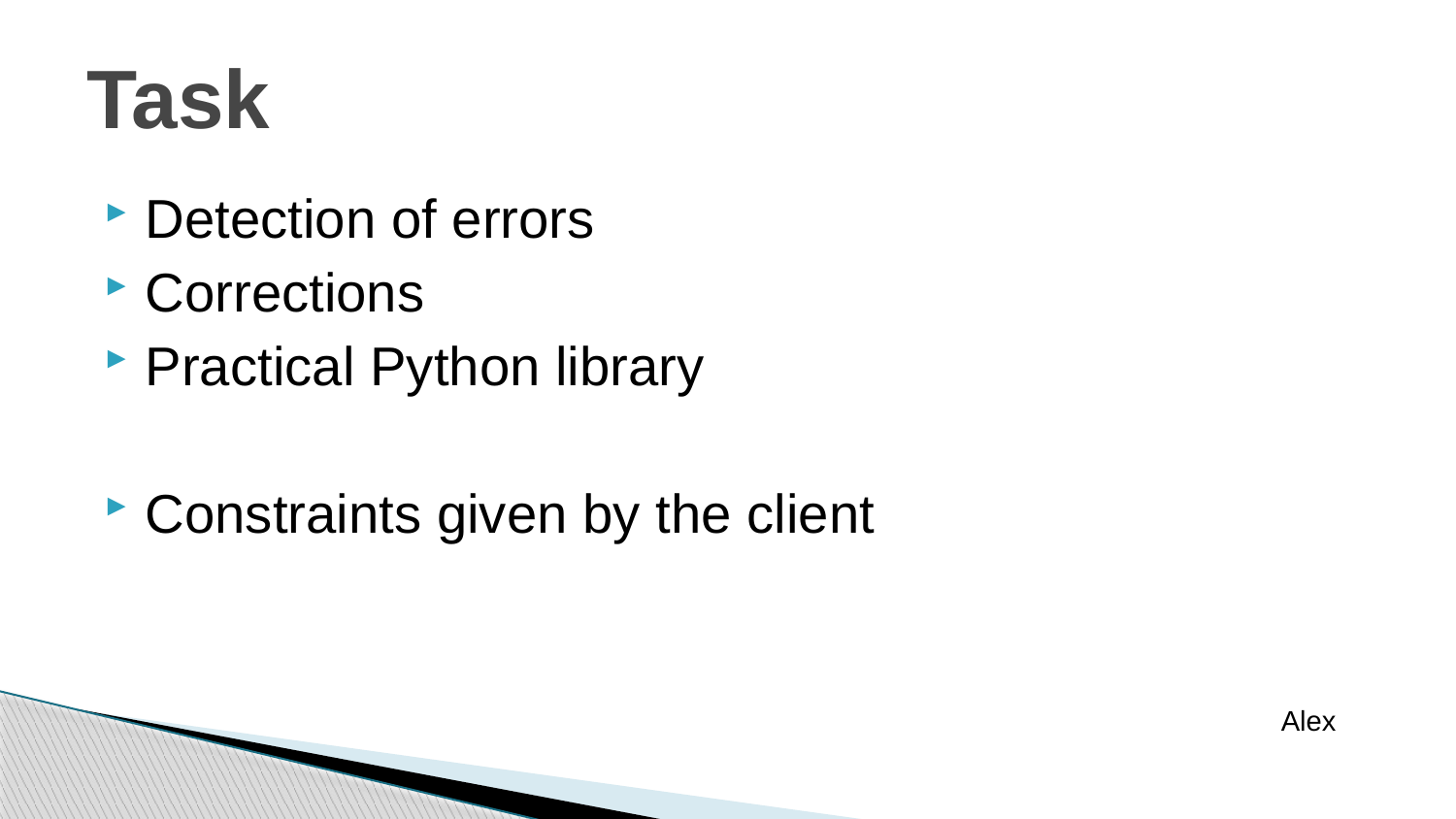

# Task
Detection of errors
Corrections
Practical Python library

Constraints given by the client
Alex